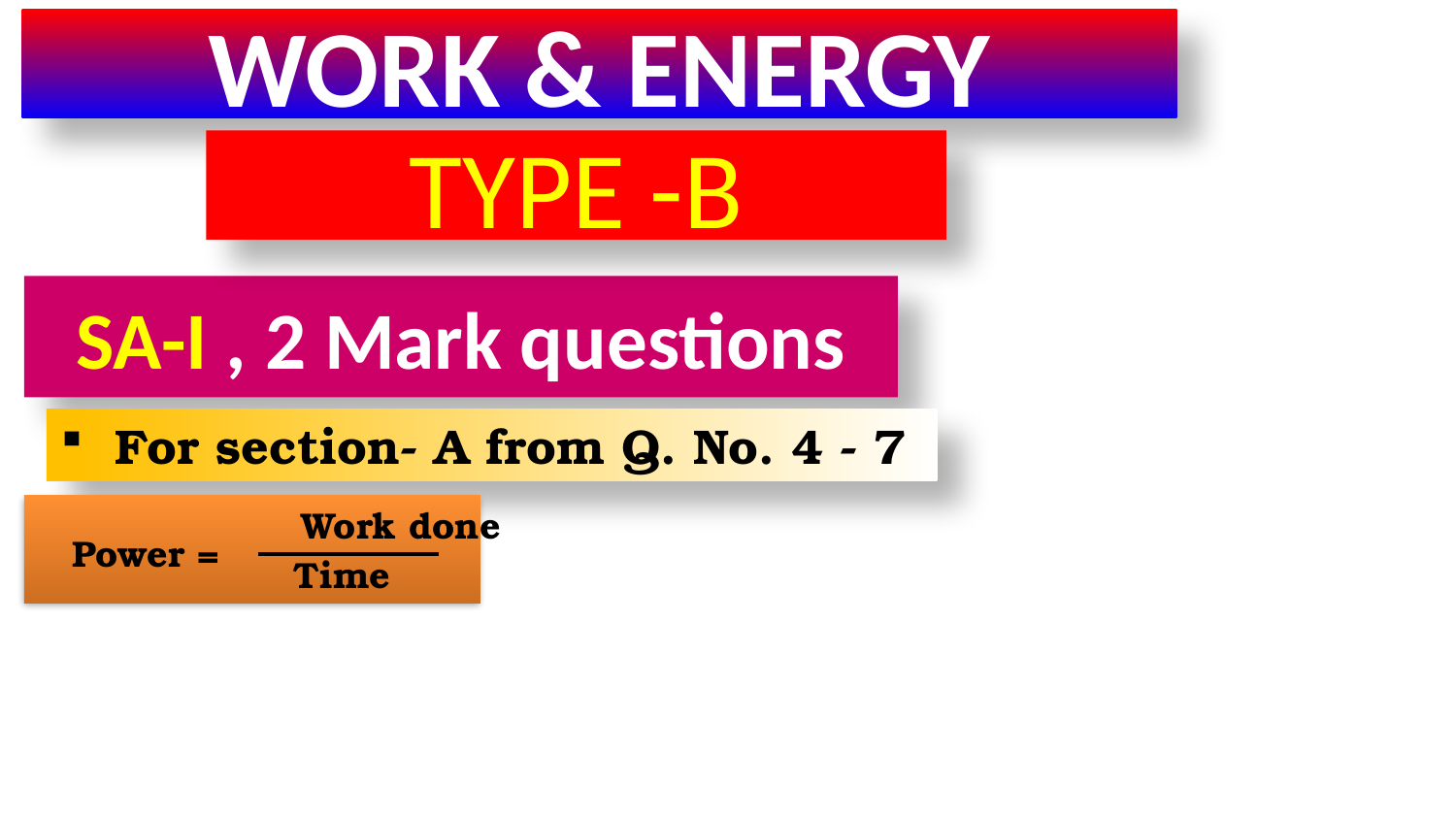

WORK & ENERGY
TYPE -B
SA-I , 2 Mark questions
For section- A from Q. No. 4 - 7

Work done
Power =
Time